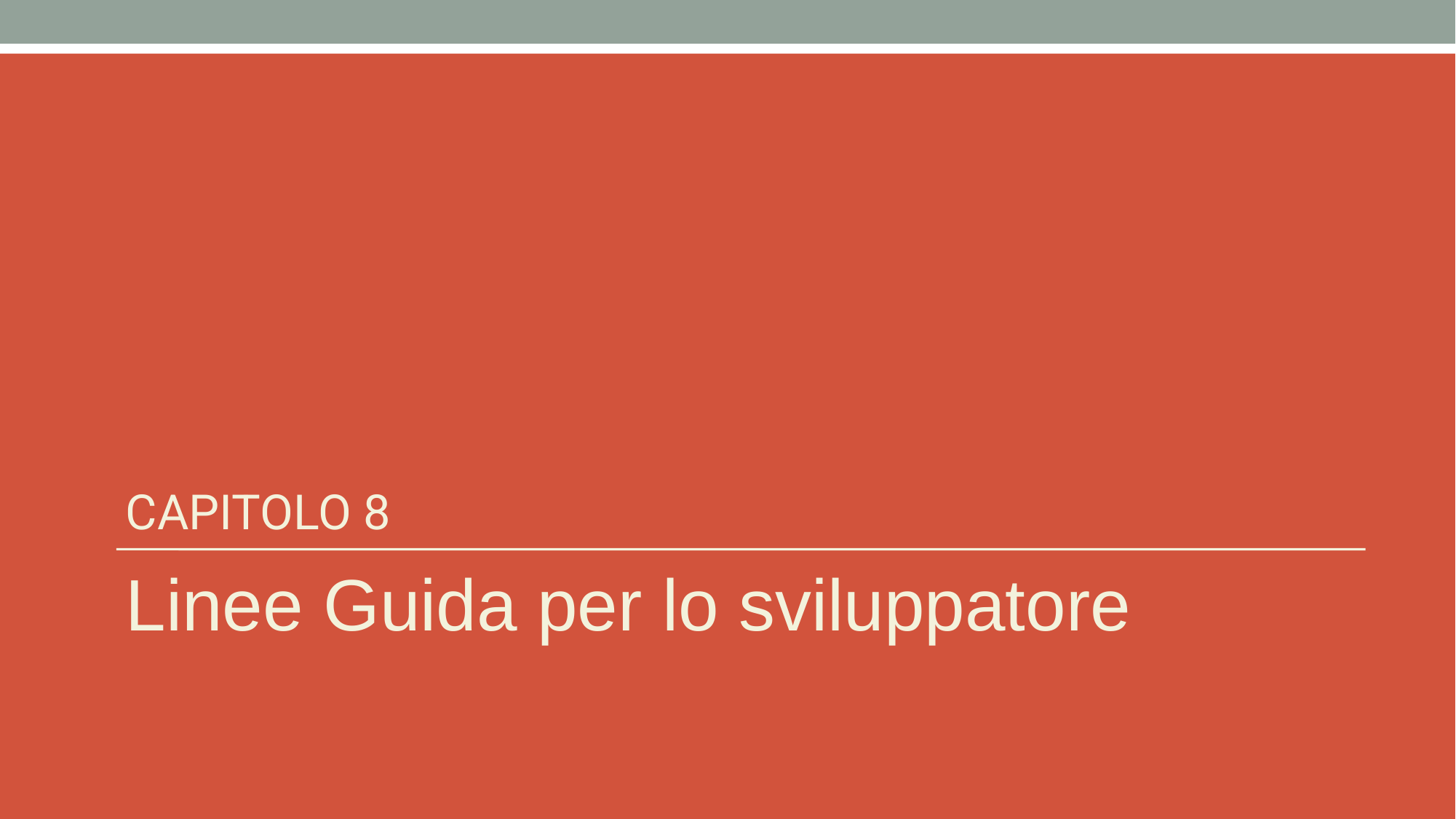

CAPITOLO 8
Linee Guida per lo sviluppatore